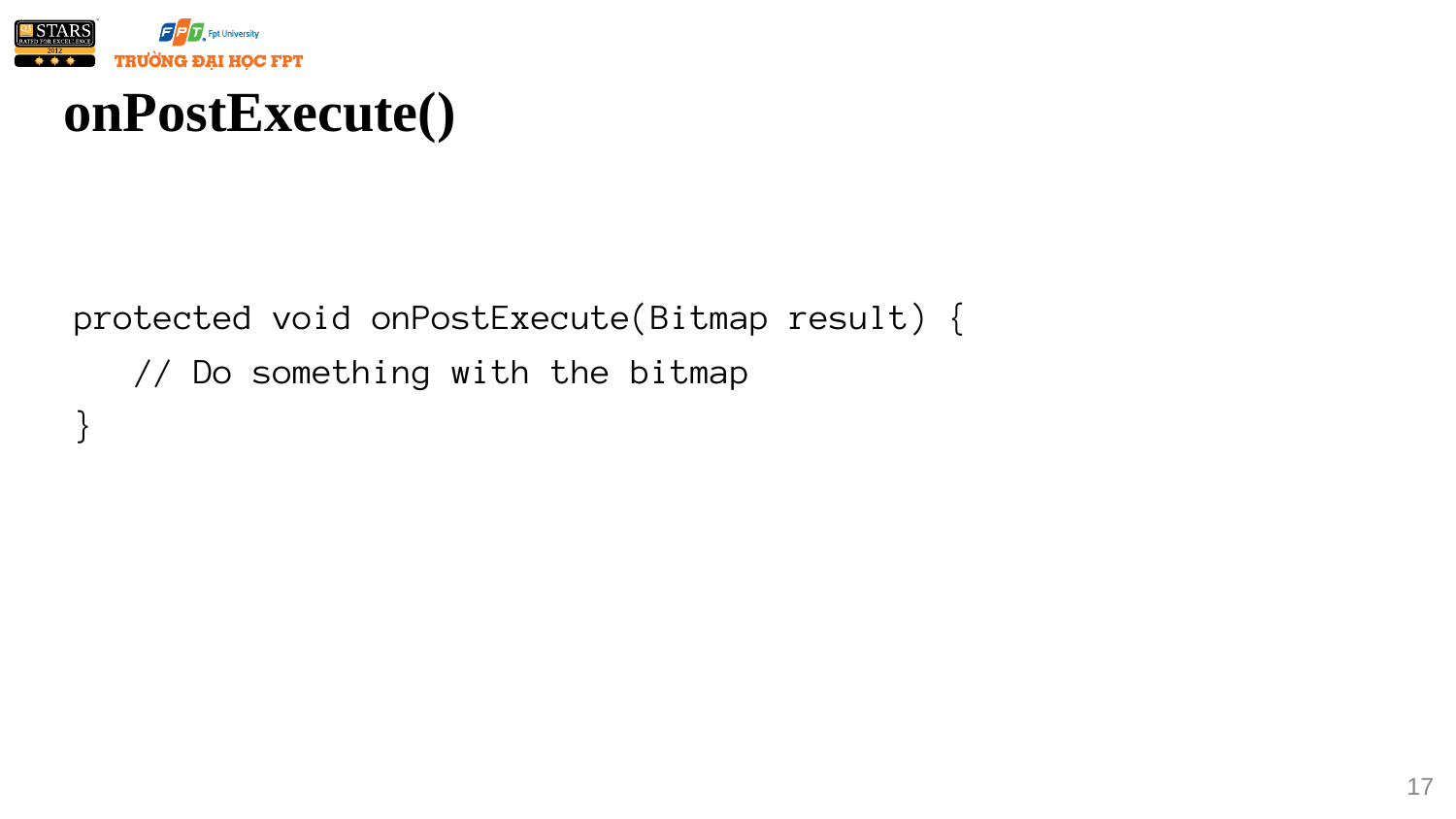

# onPostExecute()

protected void onPostExecute(Bitmap result) {
   // Do something with the bitmap
}
17